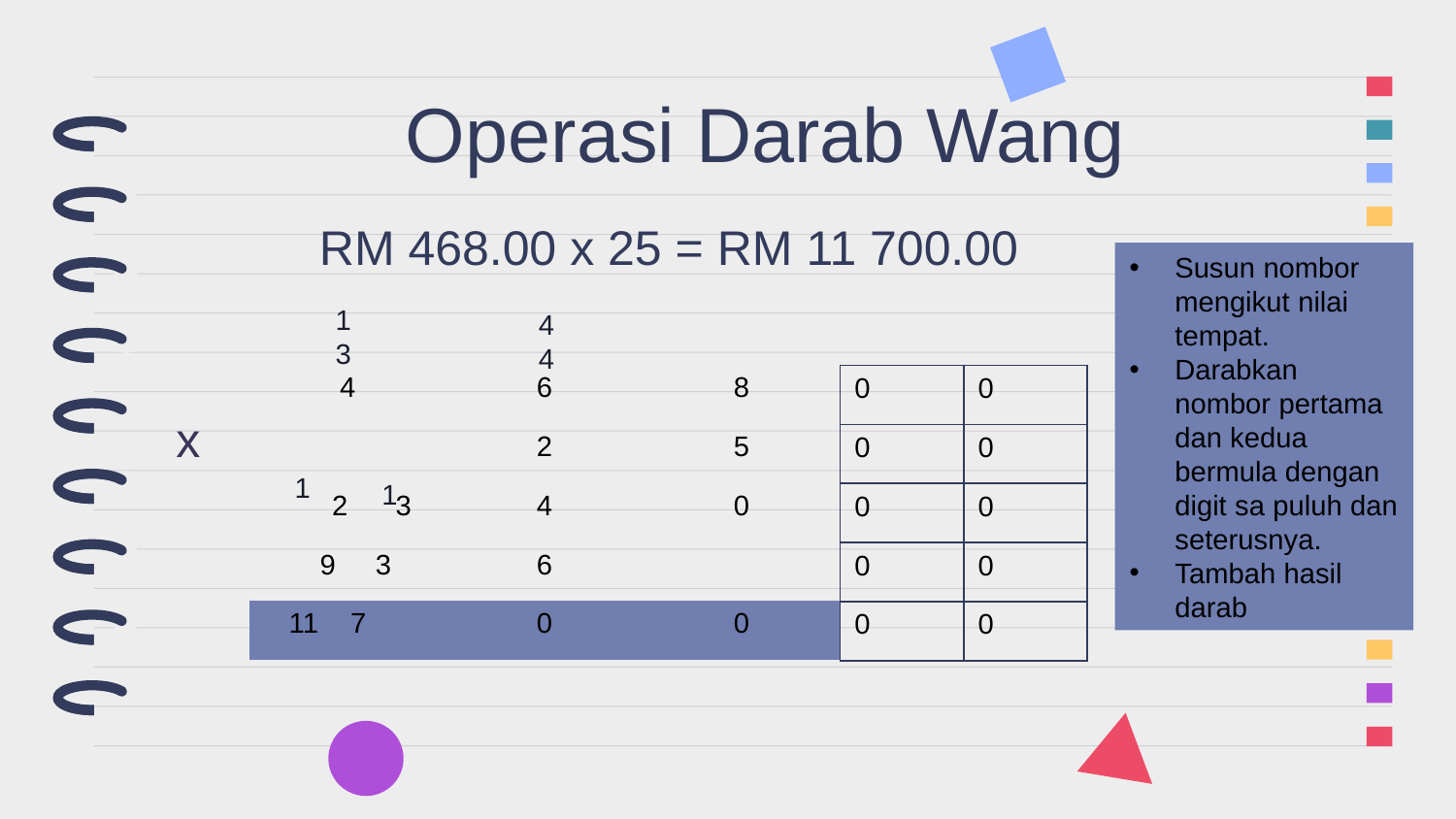

# Operasi Darab Wang
RM 468.00 x 25 = RM 11 700.00
Susun nombor mengikut nilai tempat.
Darabkan nombor pertama dan kedua bermula dengan digit sa puluh dan seterusnya.
Tambah hasil darab
1
3
4
4
| 4 | 6 | 8 |
| --- | --- | --- |
|  | 2 | 5 |
| 2 3 | 4 | 0 |
| 9 3 | 6 |  |
| 11 7 | 0 | 0 |
| 0 | 0 |
| --- | --- |
| 0 | 0 |
| 0 | 0 |
| 0 | 0 |
| 0 | 0 |
x
1
1